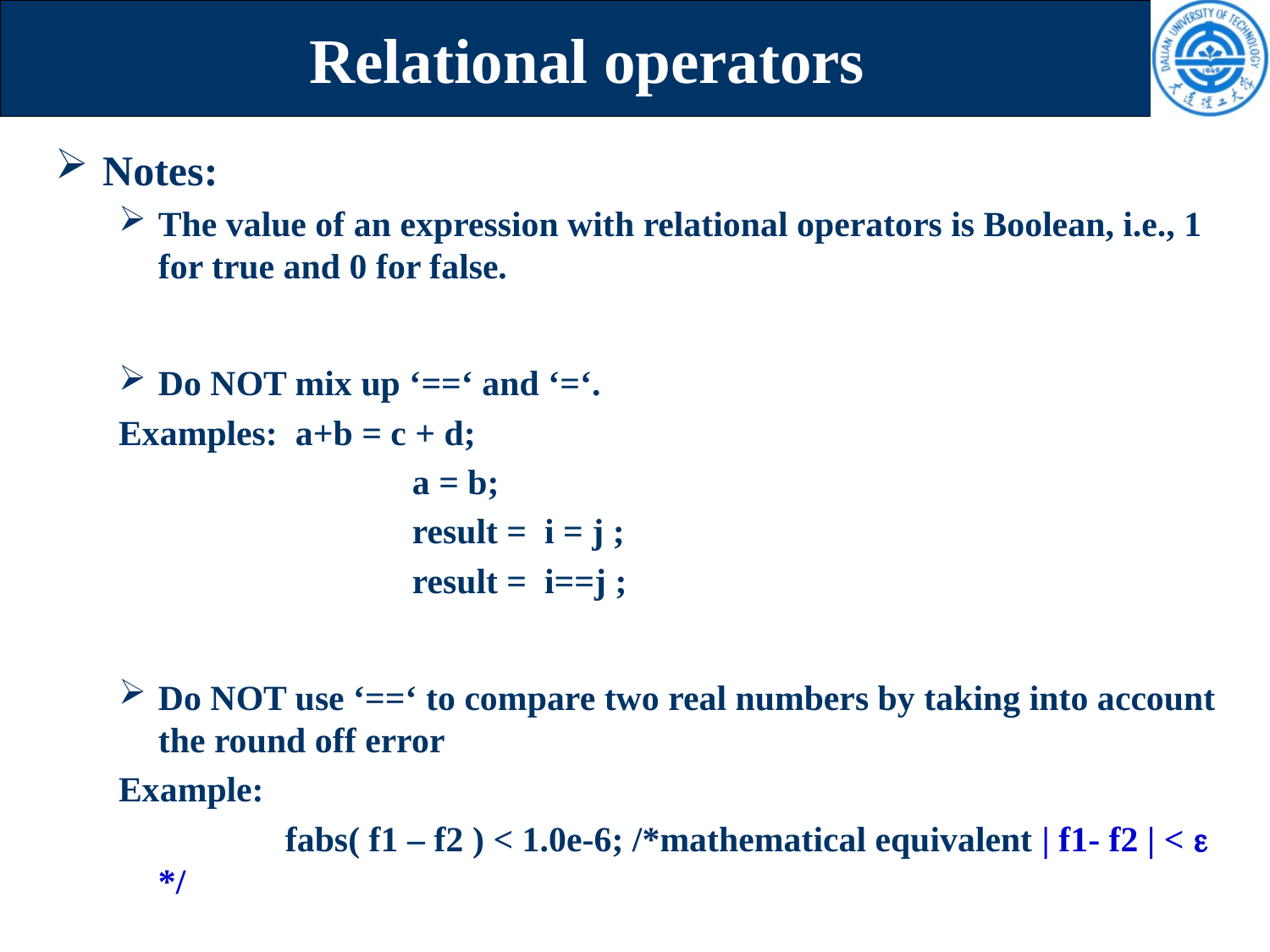

# Relational operators
Notes:
The value of an expression with relational operators is Boolean, i.e., 1 for true and 0 for false.

Do NOT mix up ‘==‘ and ‘=‘.
Examples:  a+b = c + d;
			a = b;
			result =  i = j ;
			result =  i==j ;

Do NOT use ‘==‘ to compare two real numbers by taking into account the round off error
Example:
		fabs( f1 – f2 ) < 1.0e-6; /*mathematical equivalent | f1- f2 | < ε  */